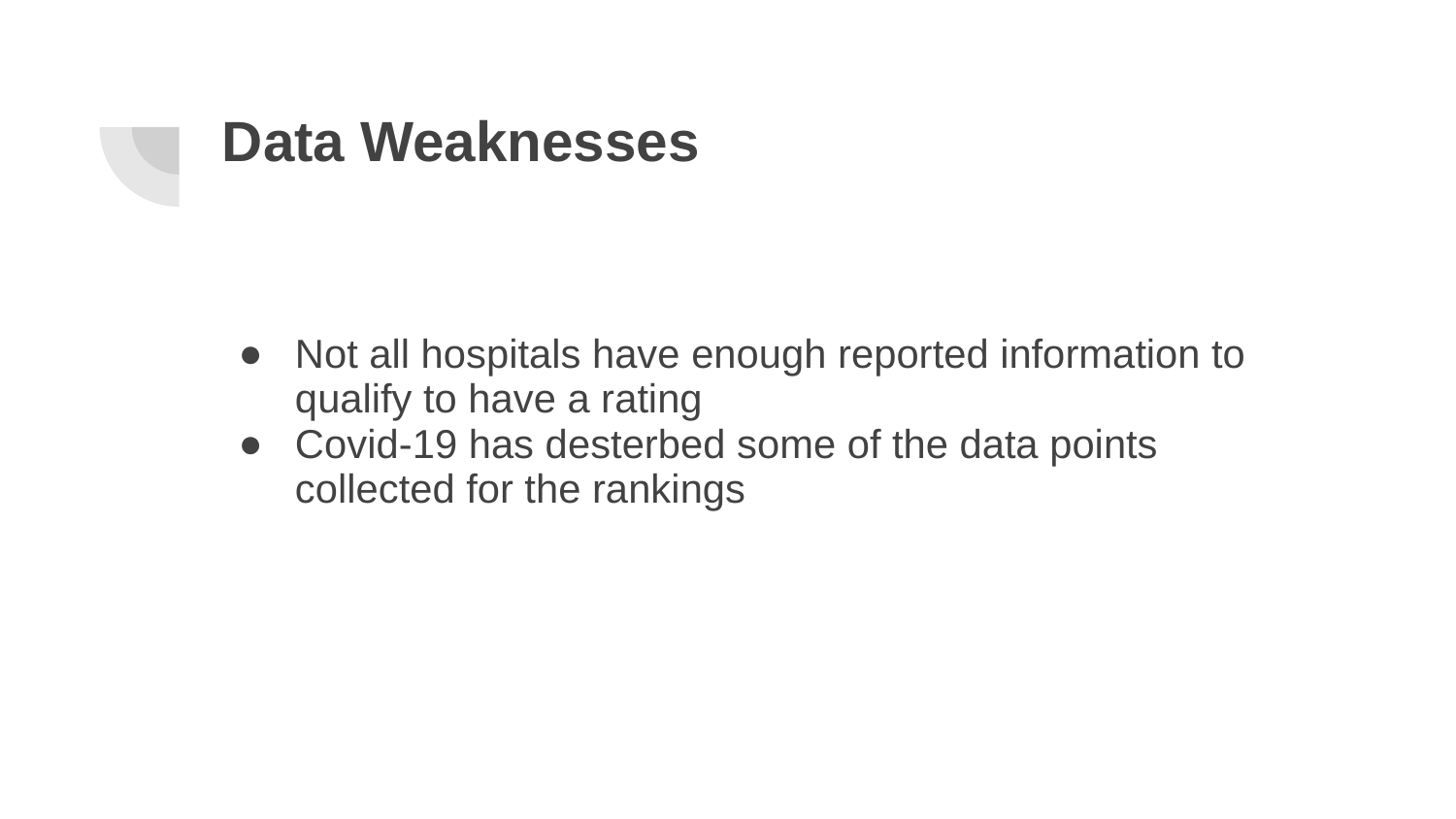

# Data Weaknesses
Not all hospitals have enough reported information to qualify to have a rating
Covid-19 has desterbed some of the data points collected for the rankings